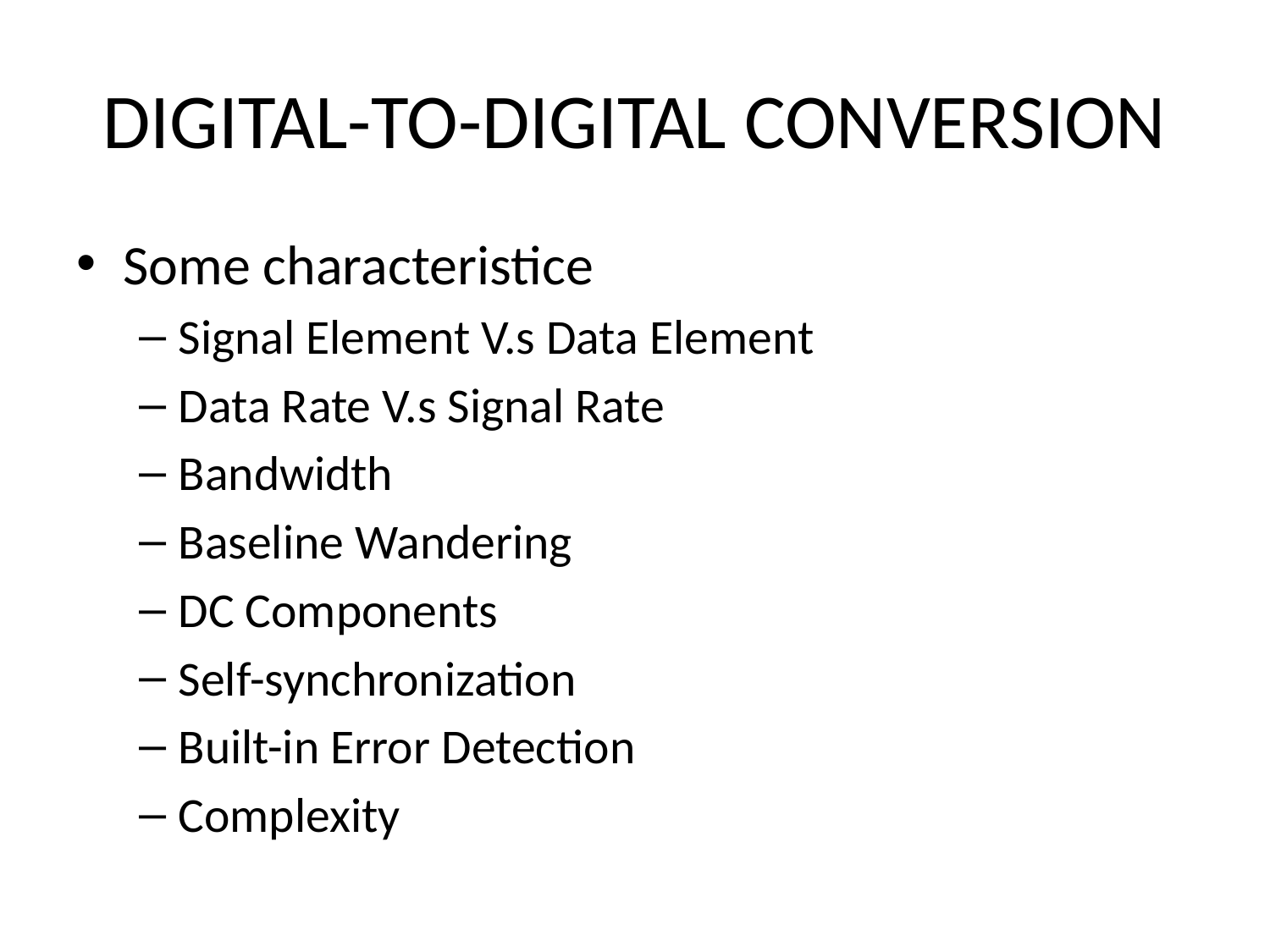

# DIGITAL-TO-DIGITAL CONVERSION
Some characteristice
Signal Element V.s Data Element
Data Rate V.s Signal Rate
Bandwidth
Baseline Wandering
DC Components
Self-synchronization
Built-in Error Detection
Complexity